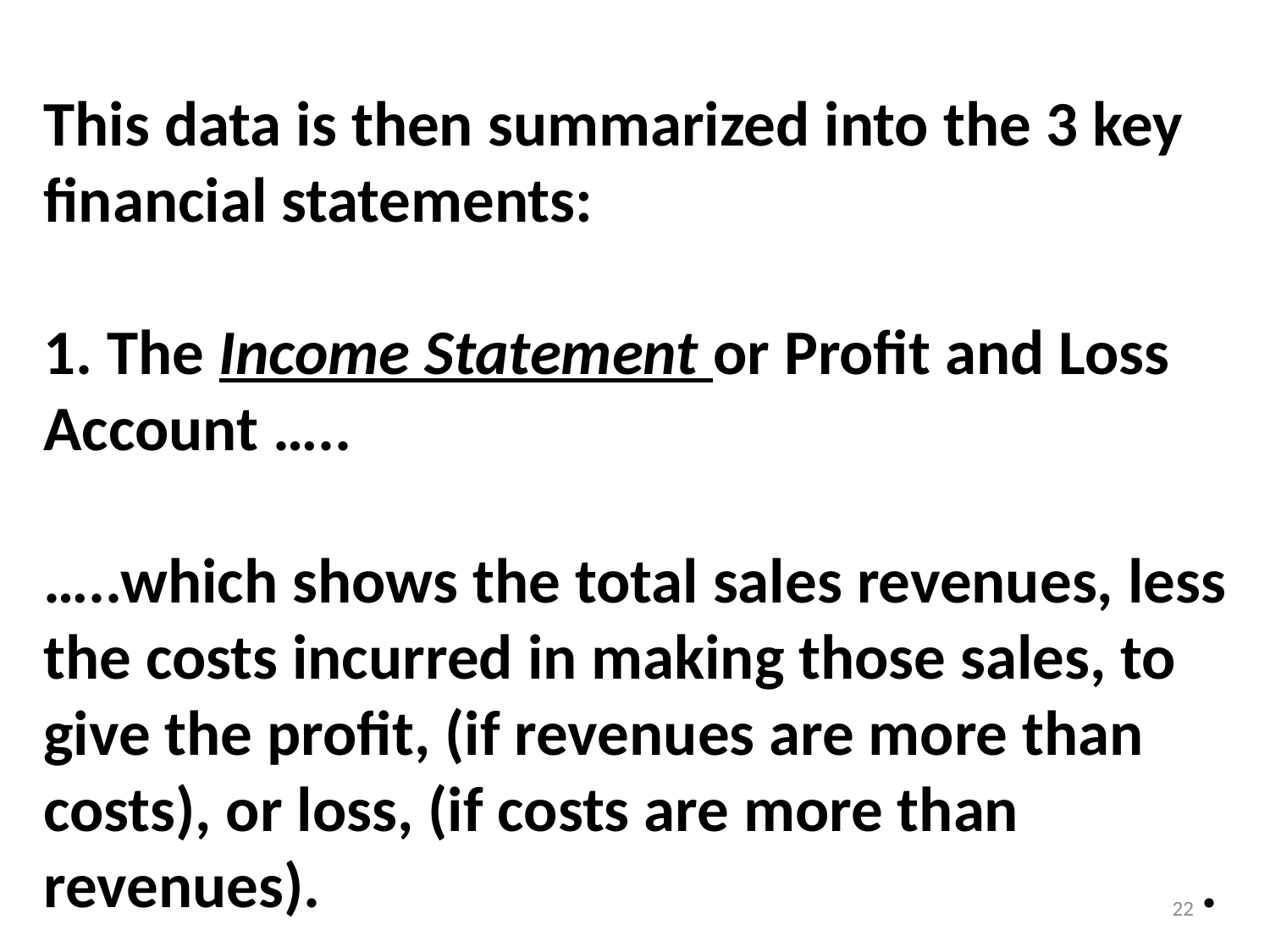

This data is then summarized into the 3 key
financial statements:

1. The Income Statement or Profit and Loss
Account …..

…..which shows the total sales revenues, less
the costs incurred in making those sales, to
give the profit, (if revenues are more than
costs), or loss, (if costs are more than
revenues).                  					 .
22